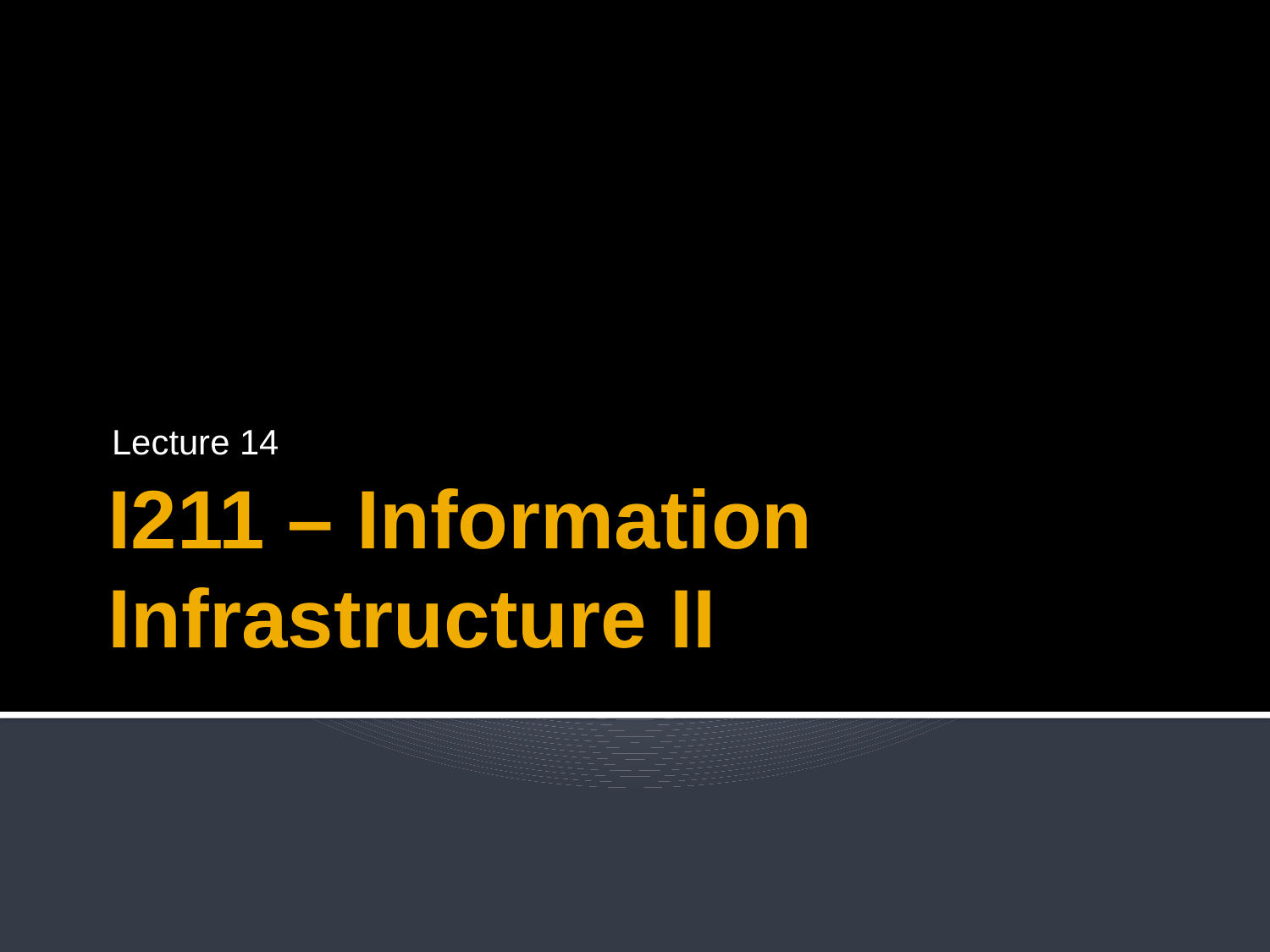

Lecture 14
# I211 – Information Infrastructure II